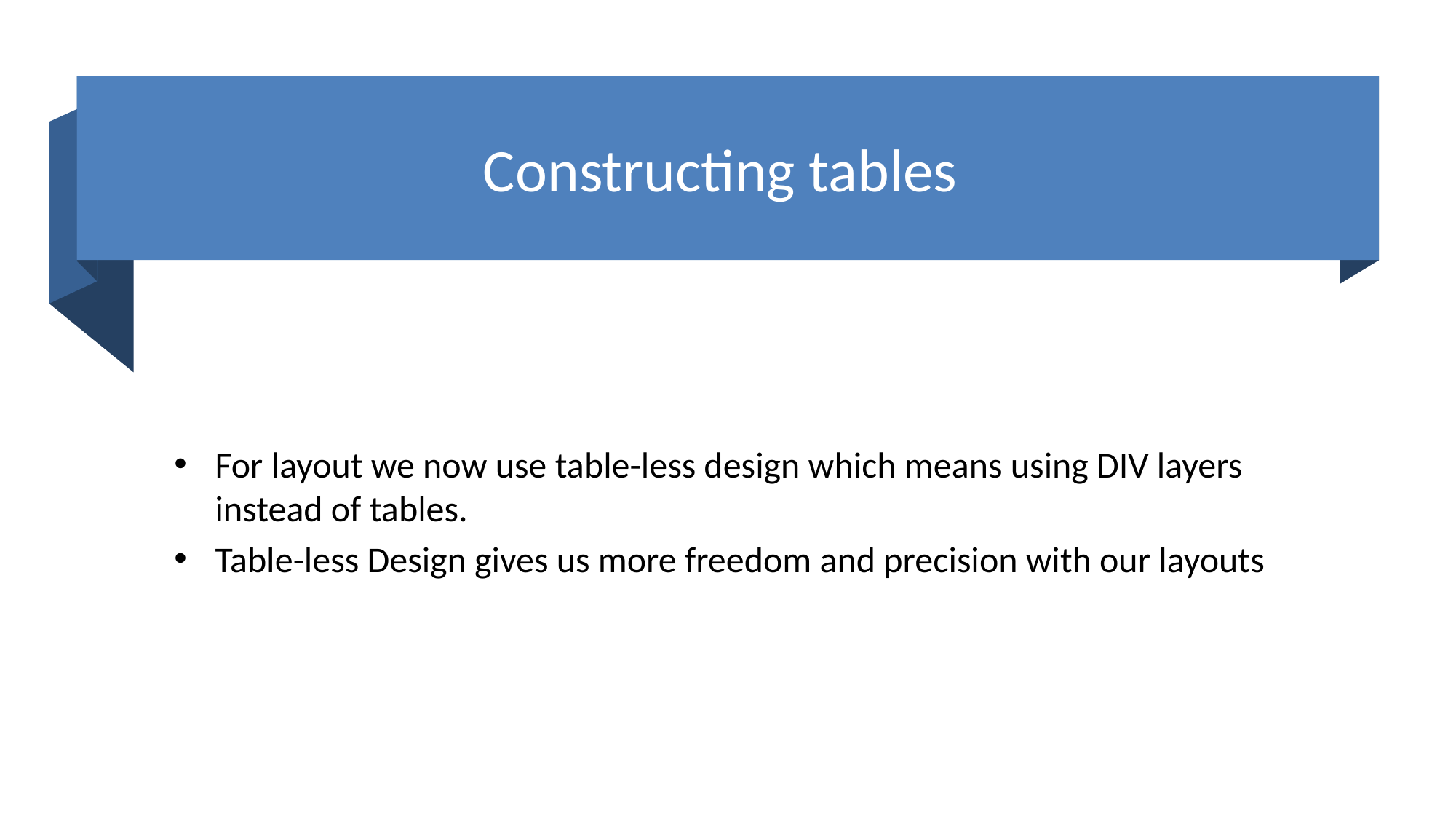

# Constructing tables

For layout we now use table-less design which means using DIV layers instead of tables.
Table-less Design gives us more freedom and precision with our layouts